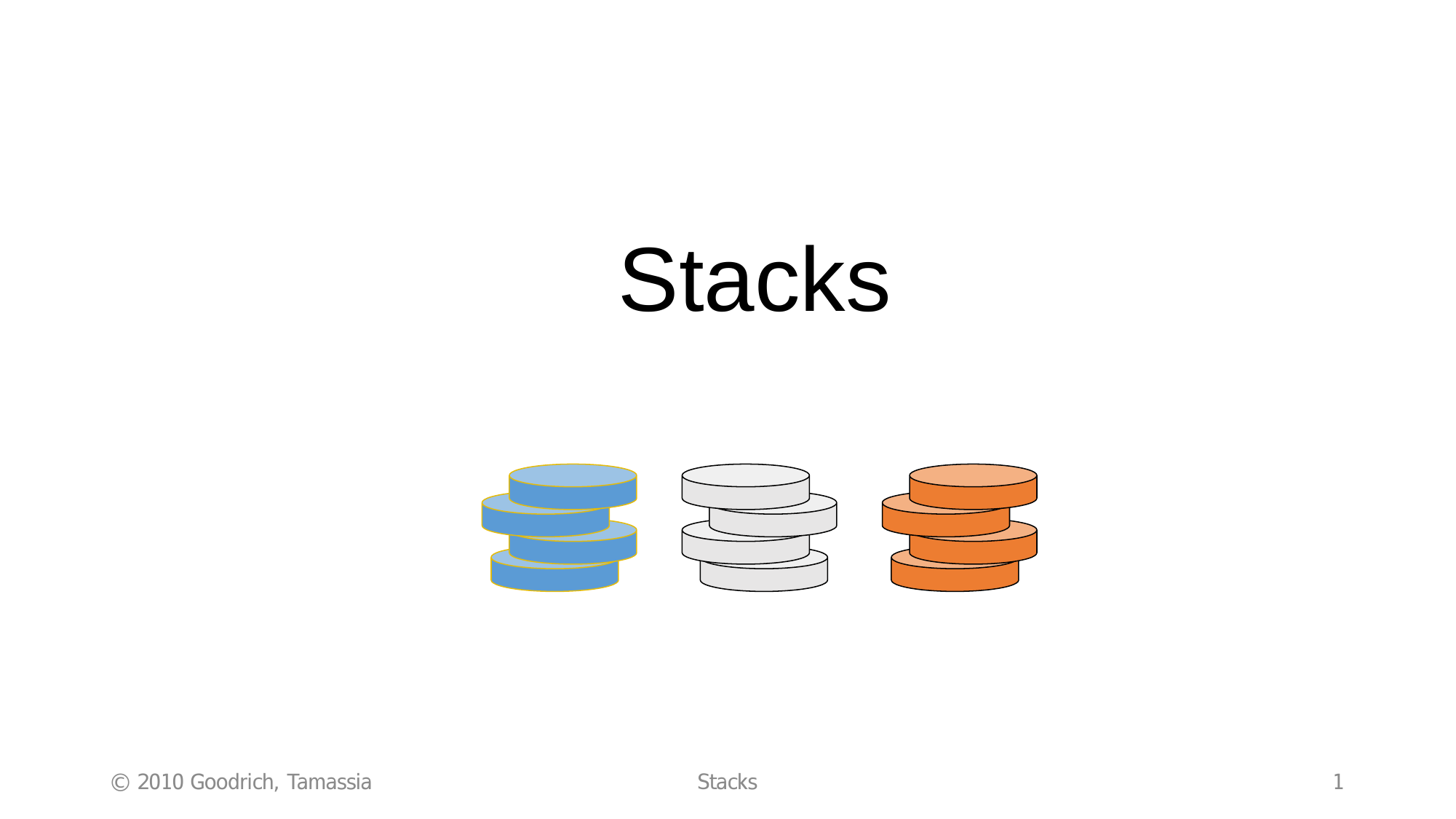

# Stacks

© 2010 Goodrich, Tamassia
1
Stacks